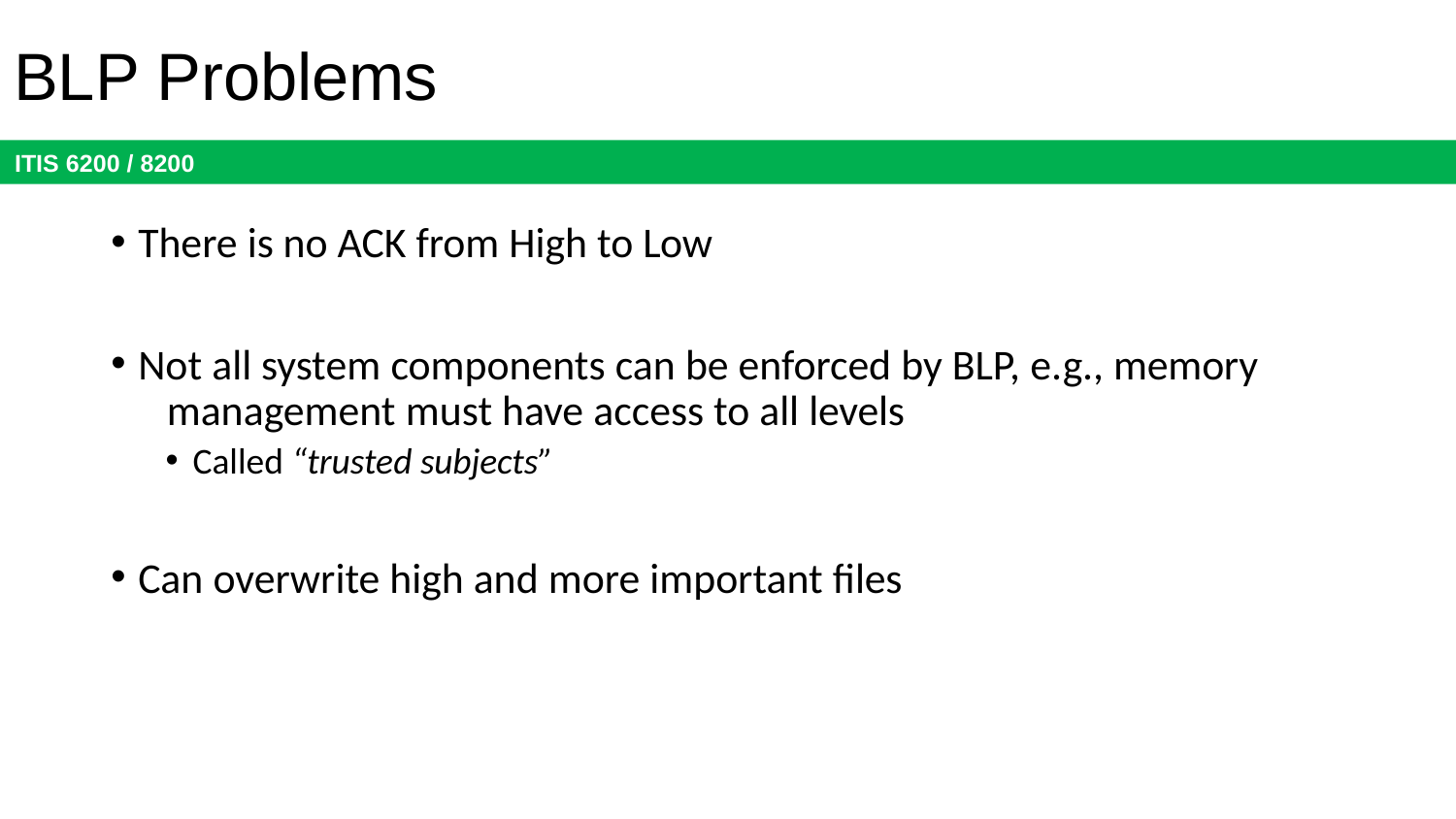

# BLP Problems
There is no ACK from High to Low

Not all system components can be enforced by BLP, e.g., memory 	management must have access to all levels
Called “trusted subjects”

Can overwrite high and more important files